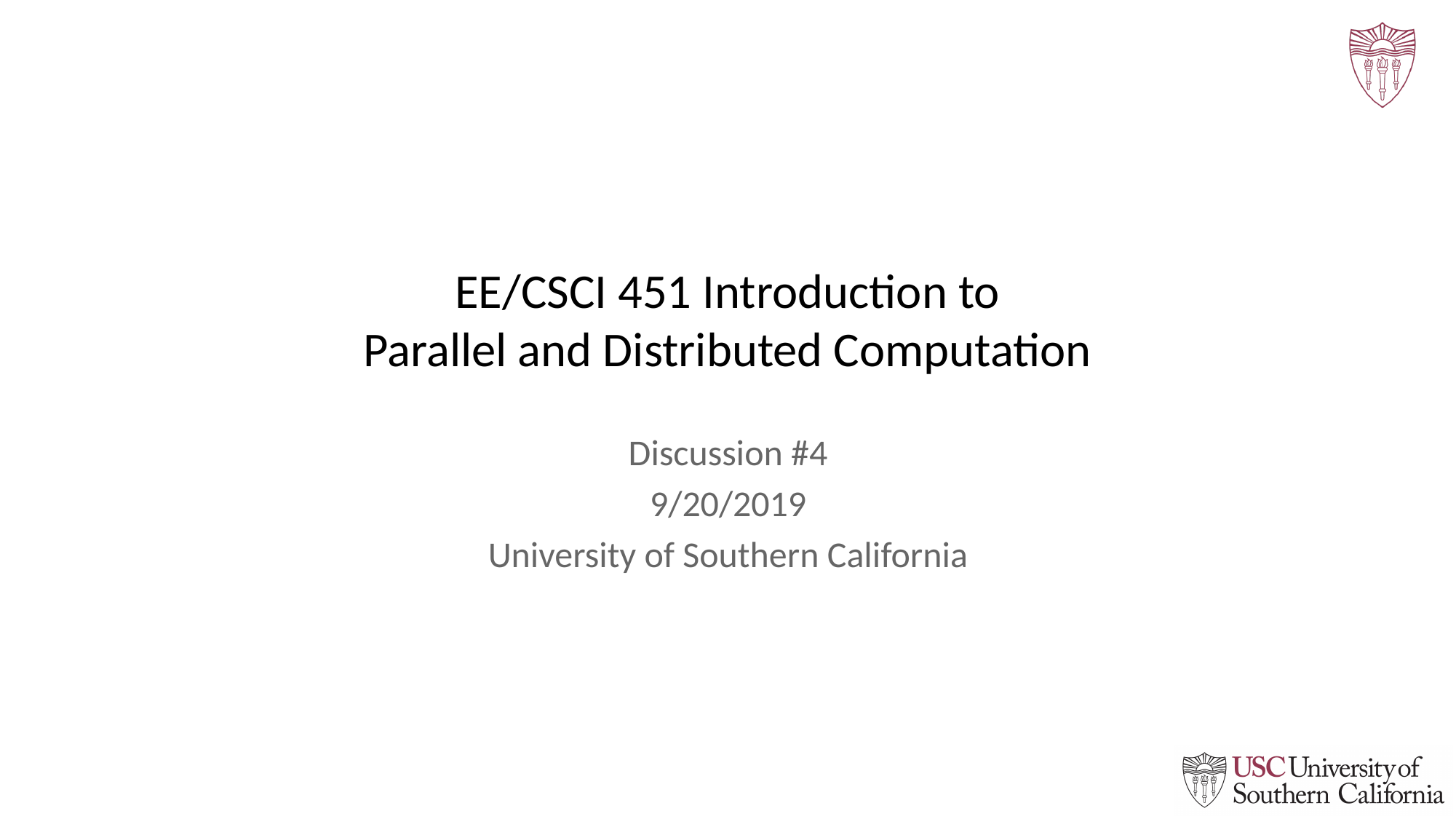

EE/CSCI 451 Introduction to
Parallel and Distributed Computation

Discussion #4
9/20/2019
University of Southern California